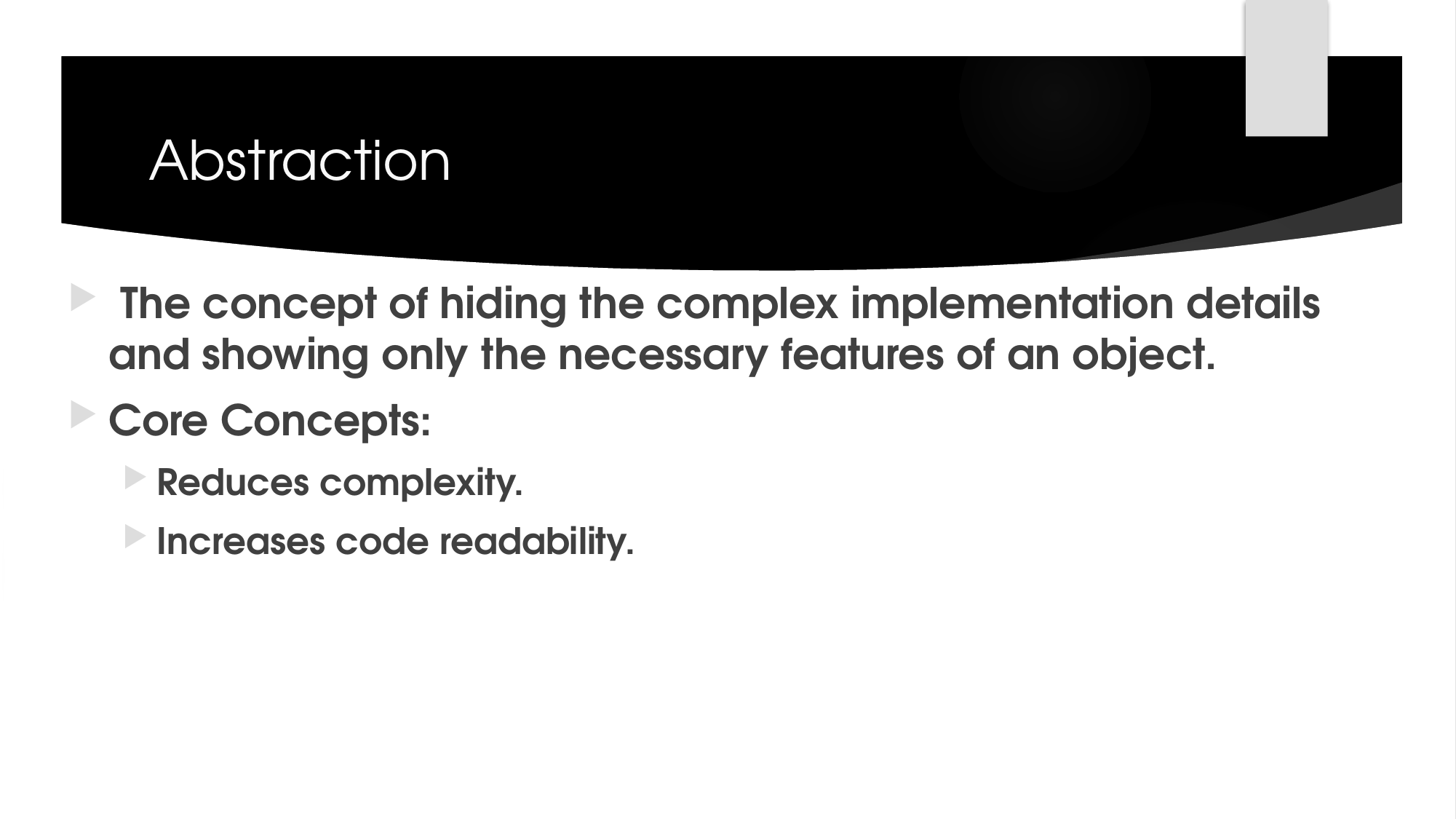

# Abstraction
 The concept of hiding the complex implementation details and showing only the necessary features of an object.
Core Concepts:
Reduces complexity.
Increases code readability.